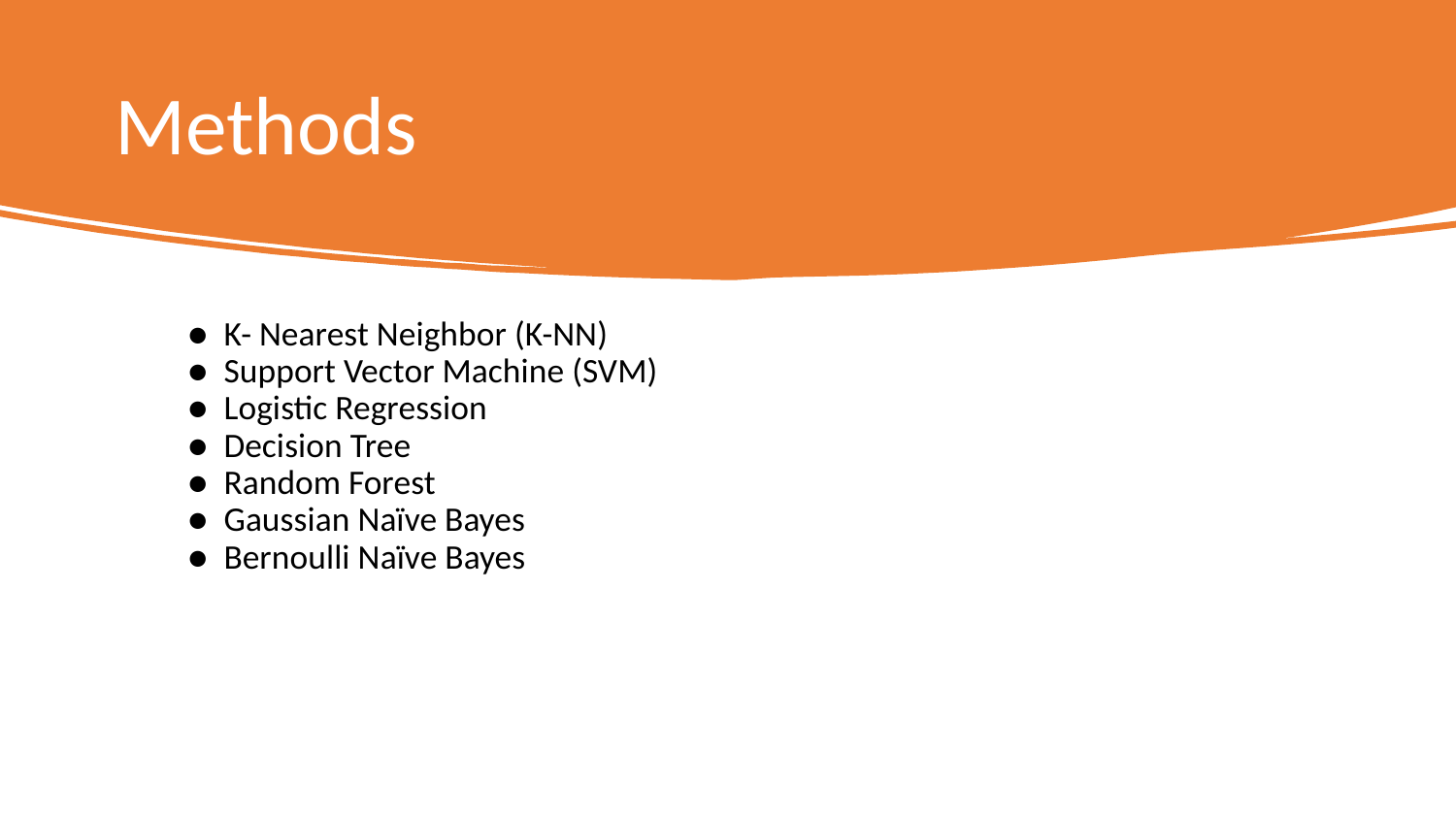

# Methods
●  K- Nearest Neighbor (K-NN)
●  Support Vector Machine (SVM)
●  Logistic Regression
●  Decision Tree
●  Random Forest
●  Gaussian Naïve Bayes
●  Bernoulli Naïve Bayes